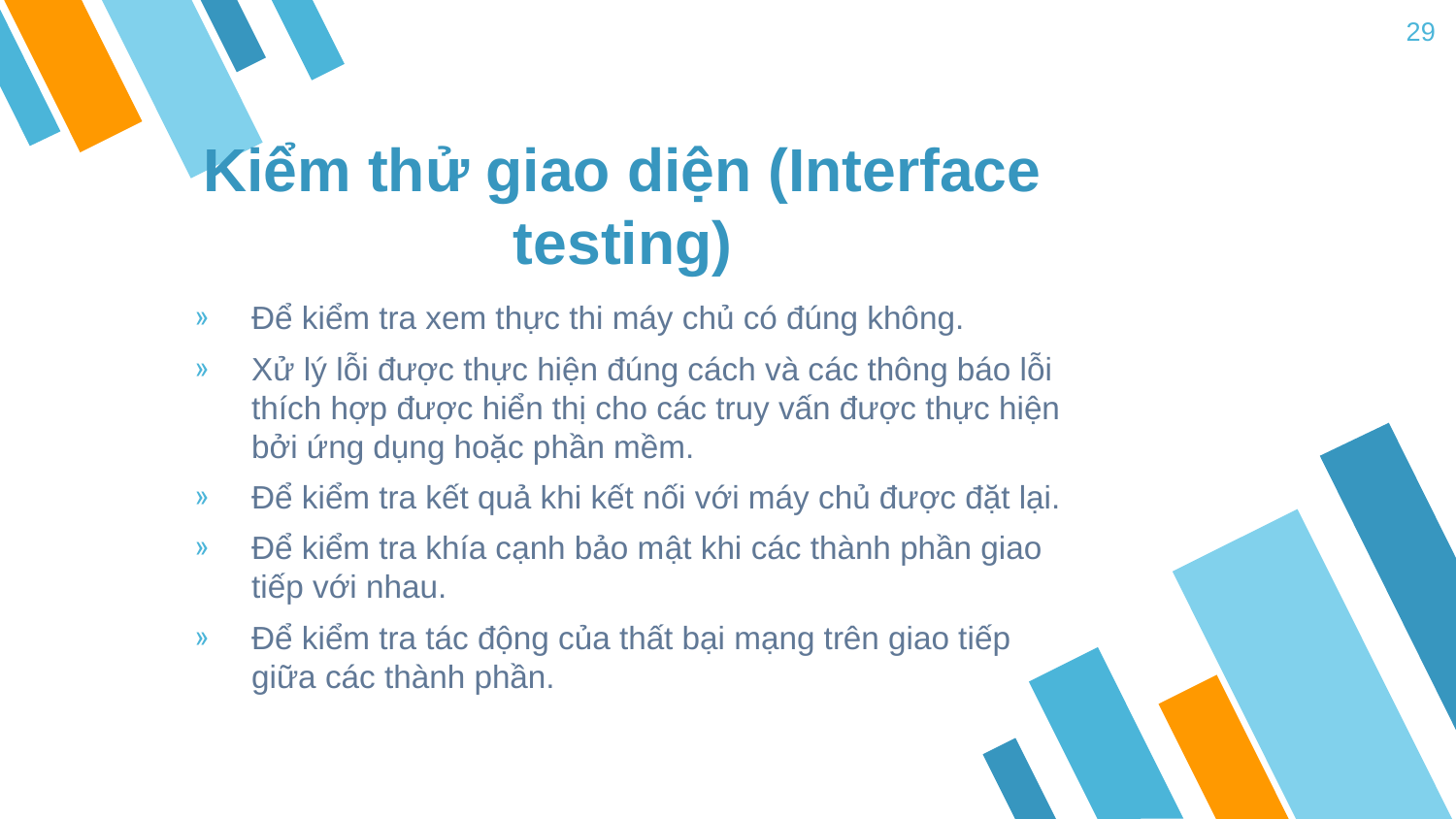

29
# Kiểm thử giao diện (Interface testing)
Để kiểm tra xem thực thi máy chủ có đúng không.
Xử lý lỗi được thực hiện đúng cách và các thông báo lỗi thích hợp được hiển thị cho các truy vấn được thực hiện bởi ứng dụng hoặc phần mềm.
Để kiểm tra kết quả khi kết nối với máy chủ được đặt lại.
Để kiểm tra khía cạnh bảo mật khi các thành phần giao tiếp với nhau.
Để kiểm tra tác động của thất bại mạng trên giao tiếp giữa các thành phần.